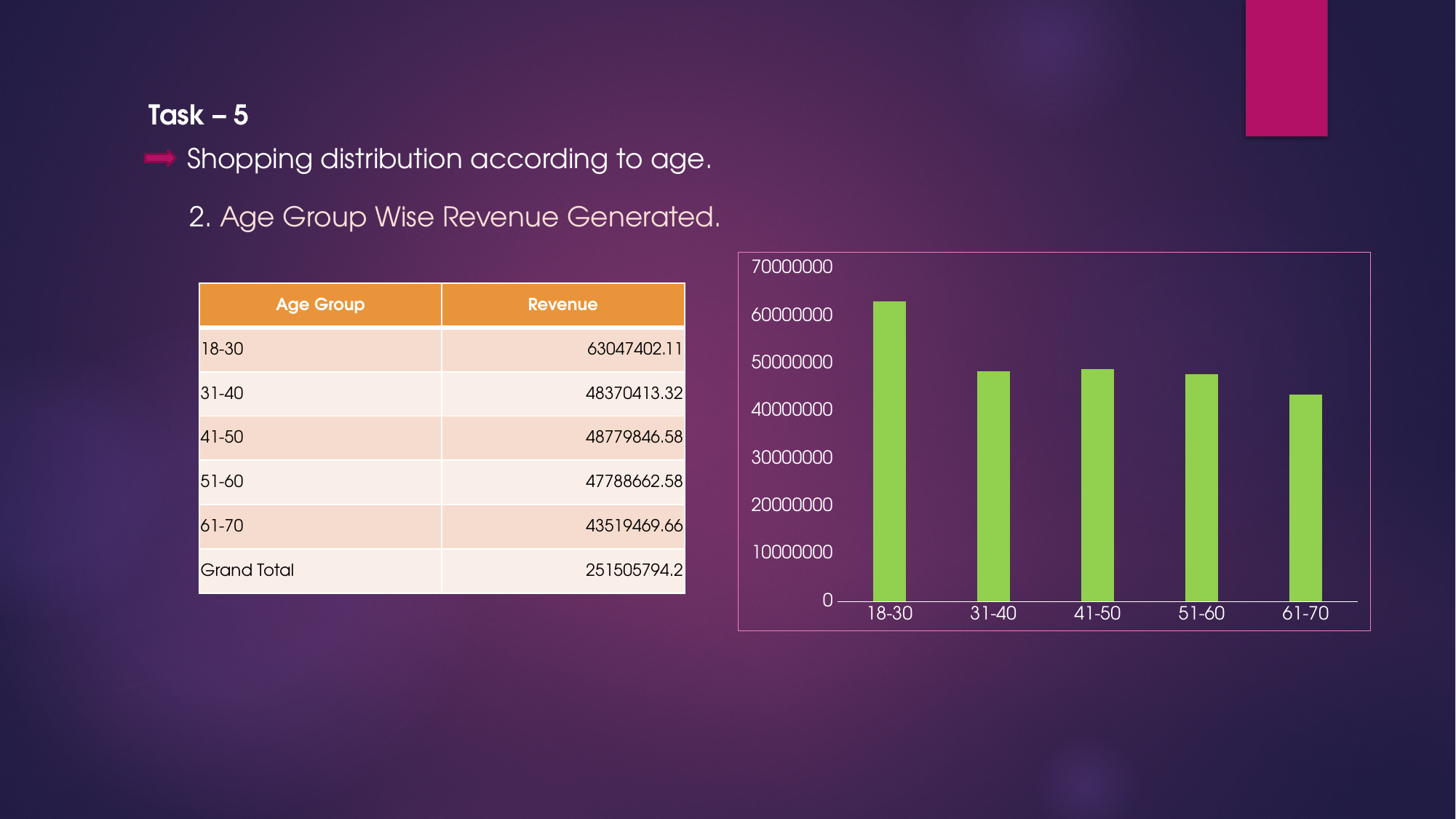

Task – 5
Shopping distribution according to age.

2. Age Group Wise Revenue Generated.

### Chart

| Category | Revenue |
|---|---|
| 18-30 | 63047402.109998606 |
| 31-40 | 48370413.31999941 |
| 41-50 | 48779846.579999216 |
| 51-60 | 47788662.57999941 |
| 61-70 | 43519469.65999986 |
| Age Group | Revenue |
| --- | --- |
| 18-30 | 63047402.11 |
| 31-40 | 48370413.32 |
| 41-50 | 48779846.58 |
| 51-60 | 47788662.58 |
| 61-70 | 43519469.66 |
| Grand Total | 251505794.2 |